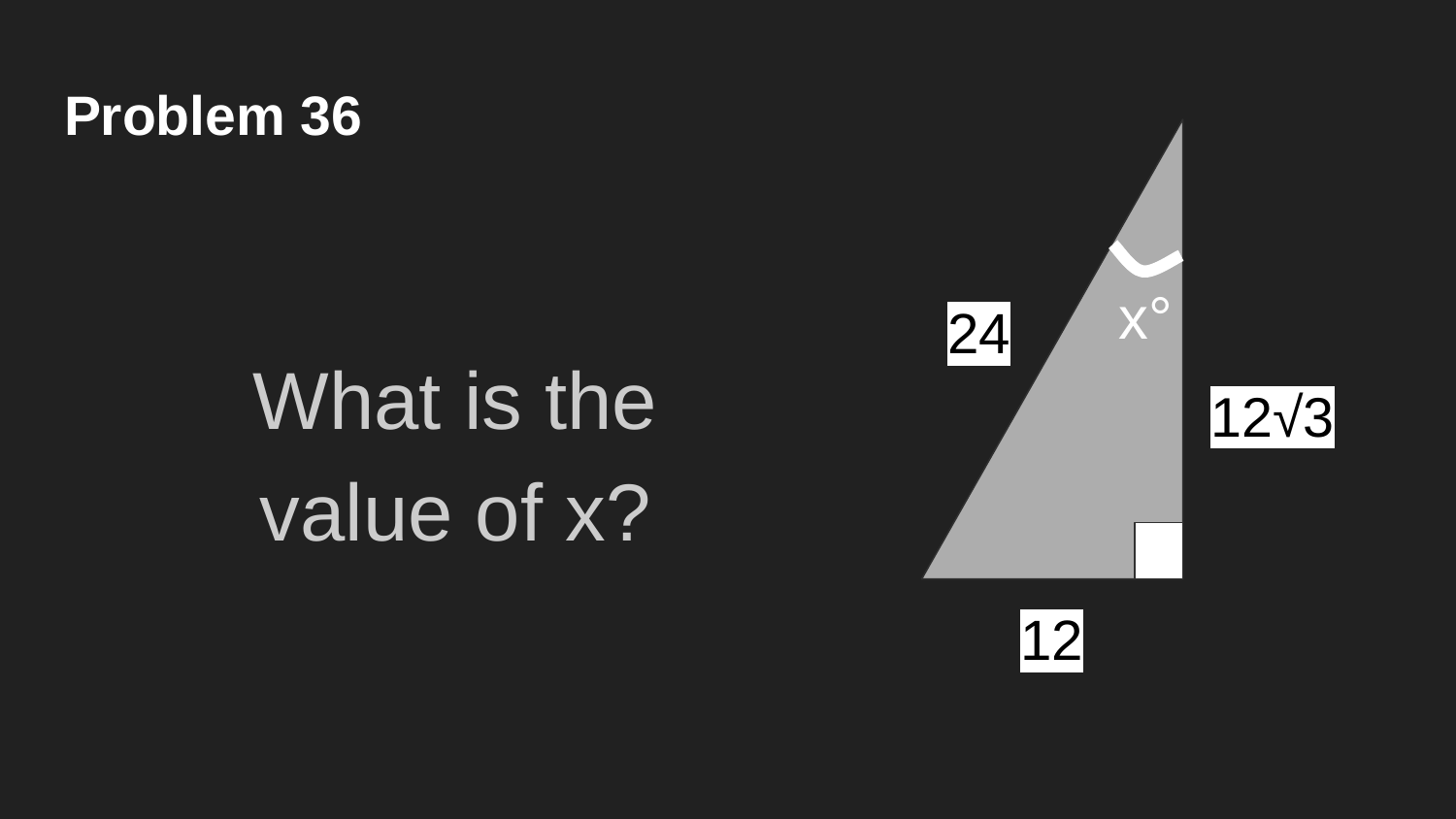

# Problem 36

x°
24
What is the value of x?
12√3

12